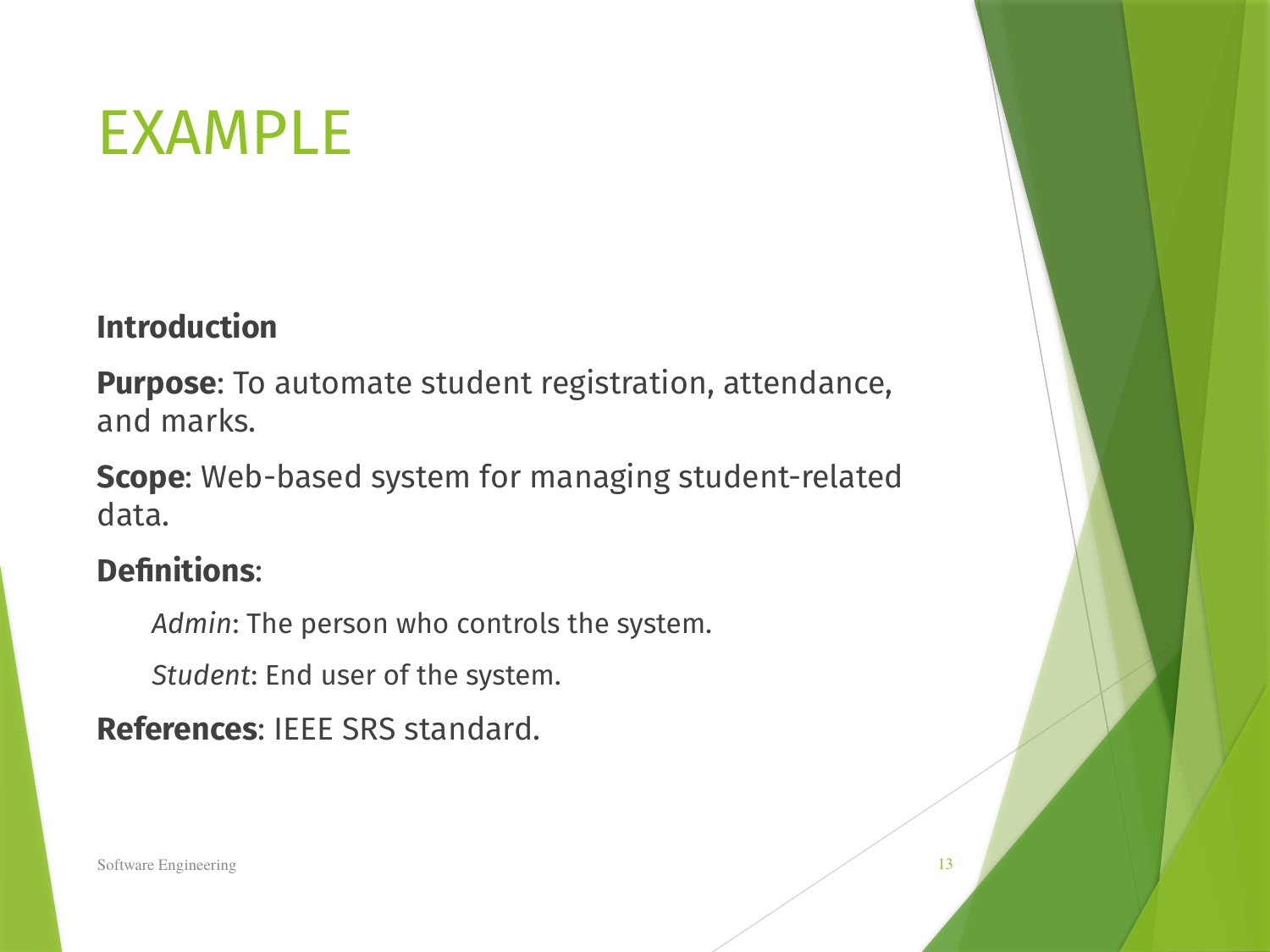

# EXAMPLE
Introduction
Purpose: To automate student registration, attendance, and marks.
Scope: Web-based system for managing student-related data.
Definitions:
Admin: The person who controls the system.
Student: End user of the system.
References: IEEE SRS standard.

Software Engineering
13